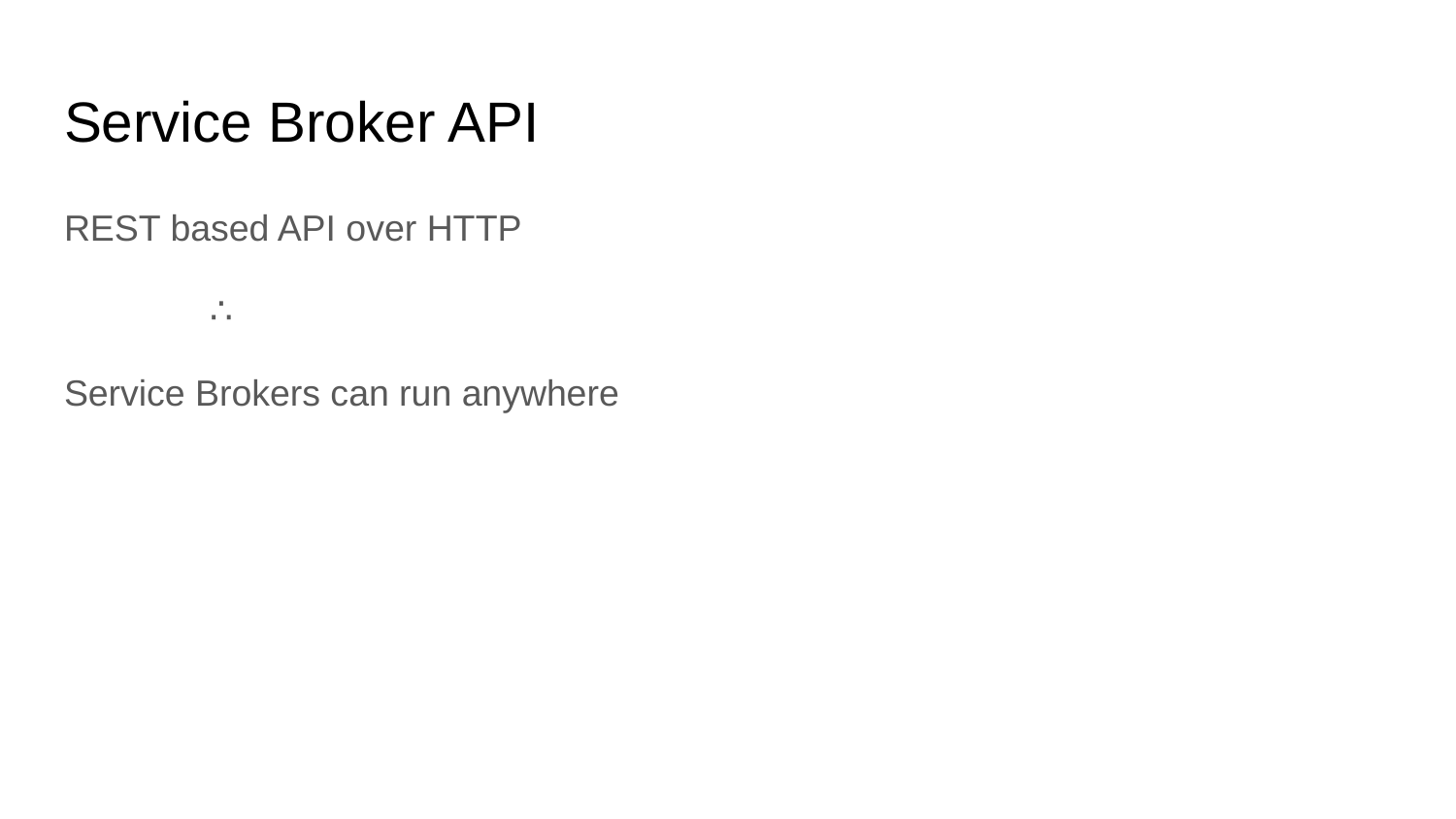

# Service Broker API
REST based API over HTTP
	∴
Service Brokers can run anywhere